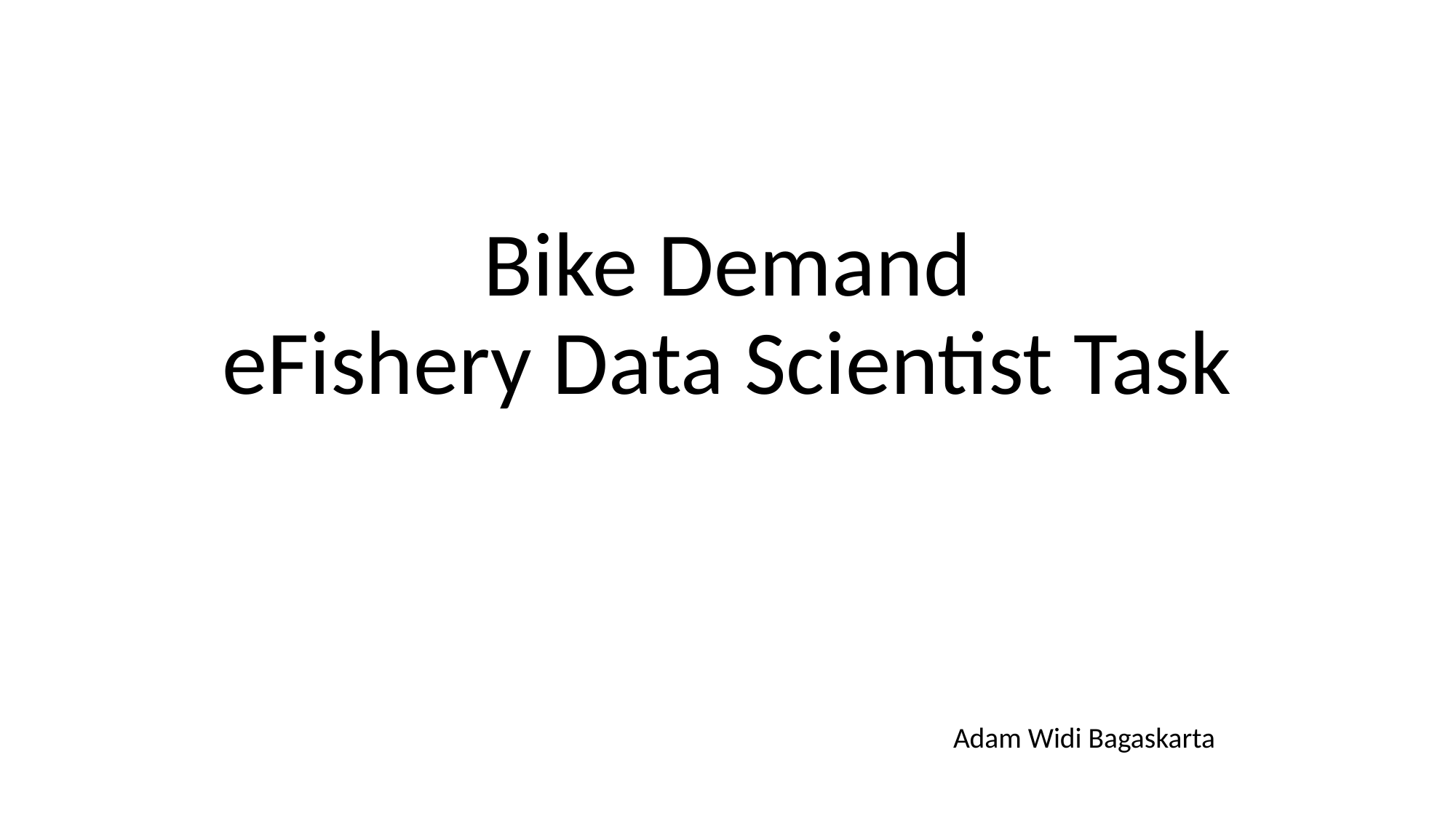

# Bike Demand eFishery Data Scientist Task
Adam Widi Bagaskarta